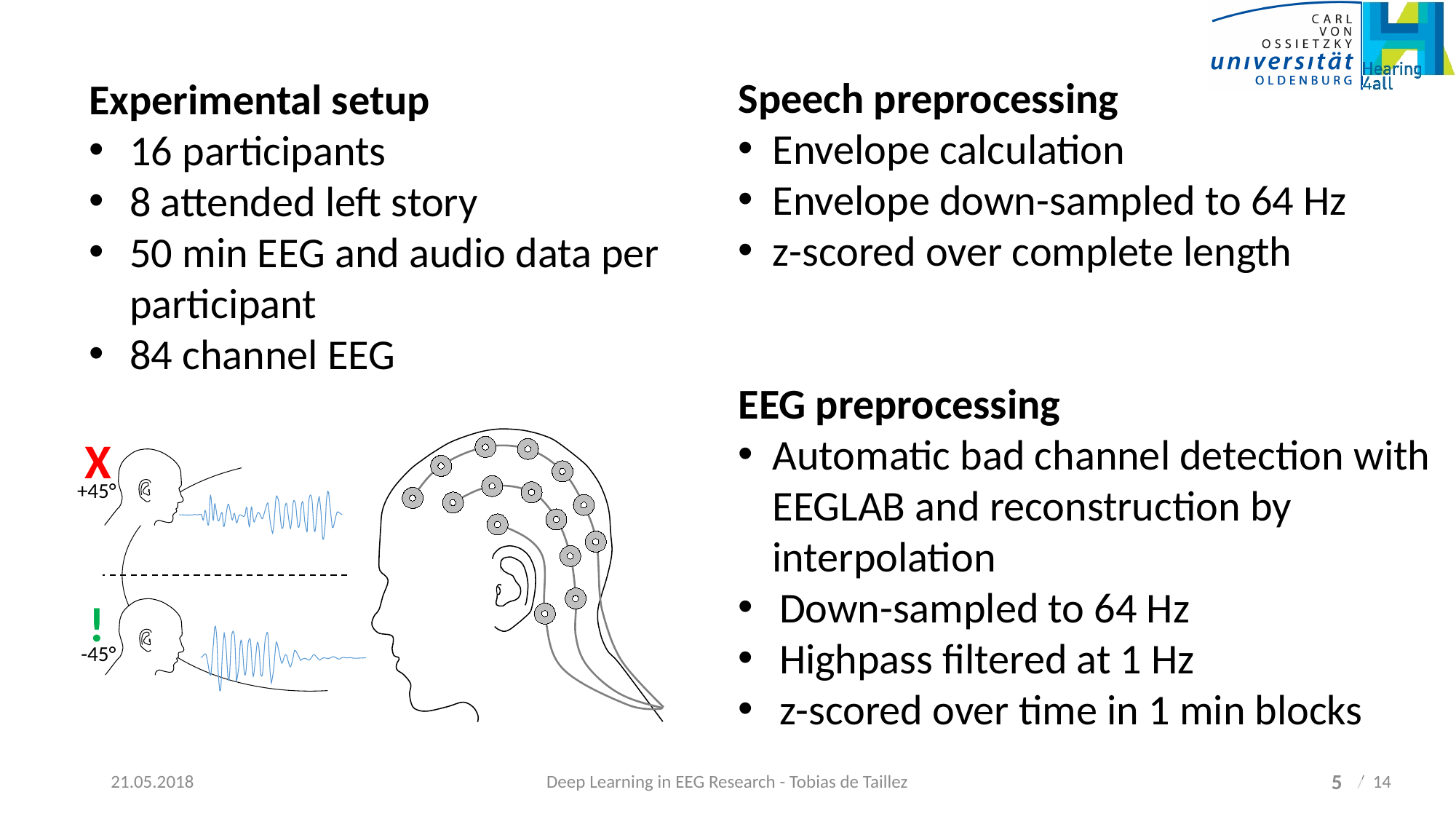

Speech preprocessing
Envelope calculation
Envelope down-sampled to 64 Hz
z-scored over complete length

EEG preprocessing
Automatic bad channel detection with EEGLAB and reconstruction by interpolation
Down-sampled to 64 Hz
Highpass filtered at 1 Hz
z-scored over time in 1 min blocks
Experimental setup
16 participants
8 attended left story
50 min EEG and audio data per participant
84 channel EEG

X

+45°

!

-45°
5
21.05.2018
Deep Learning in EEG Research - Tobias de Taillez